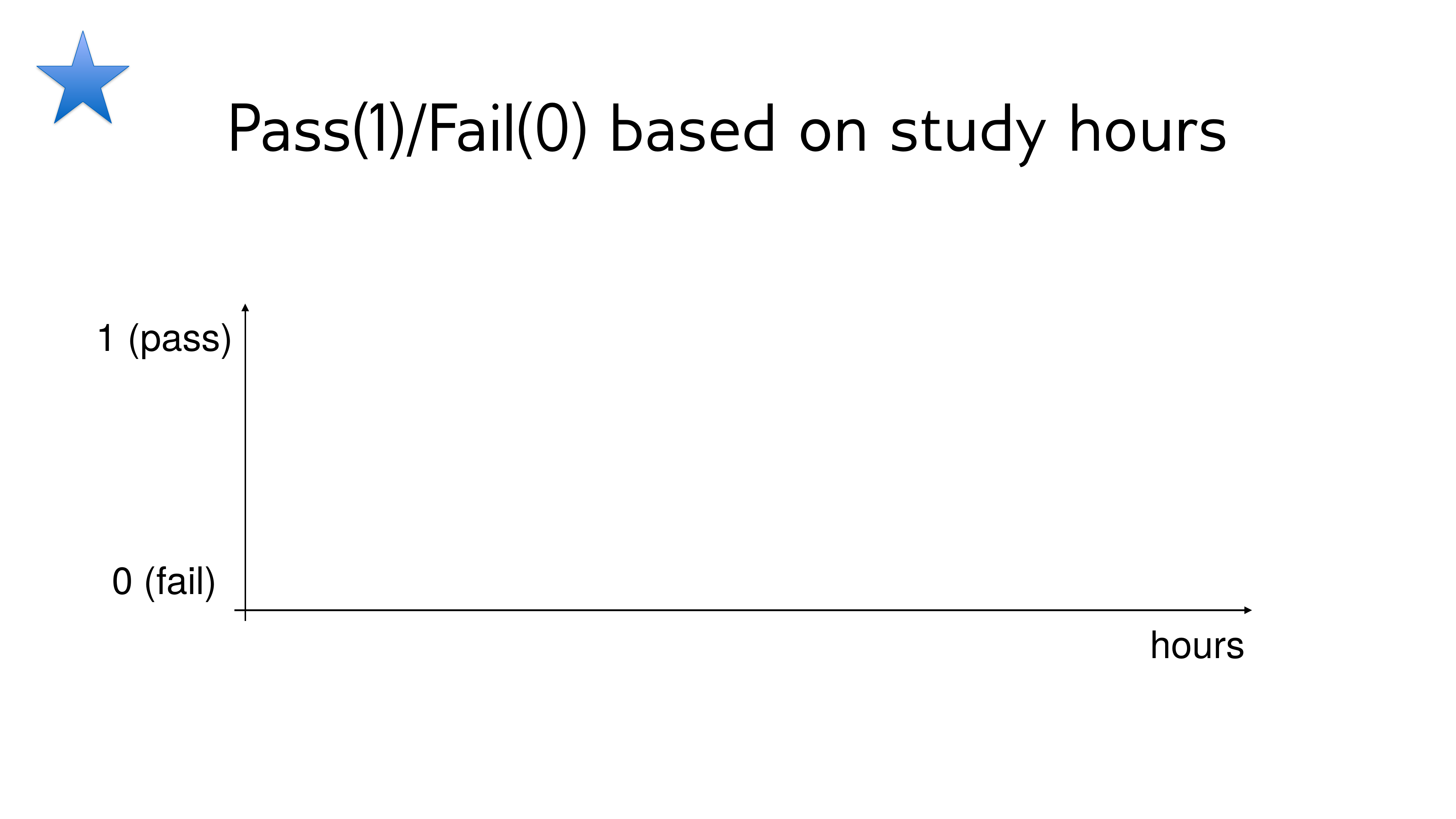

# Pass(1)/Fail(0) based on study hours

1 (pass)
0 (fail)
hours